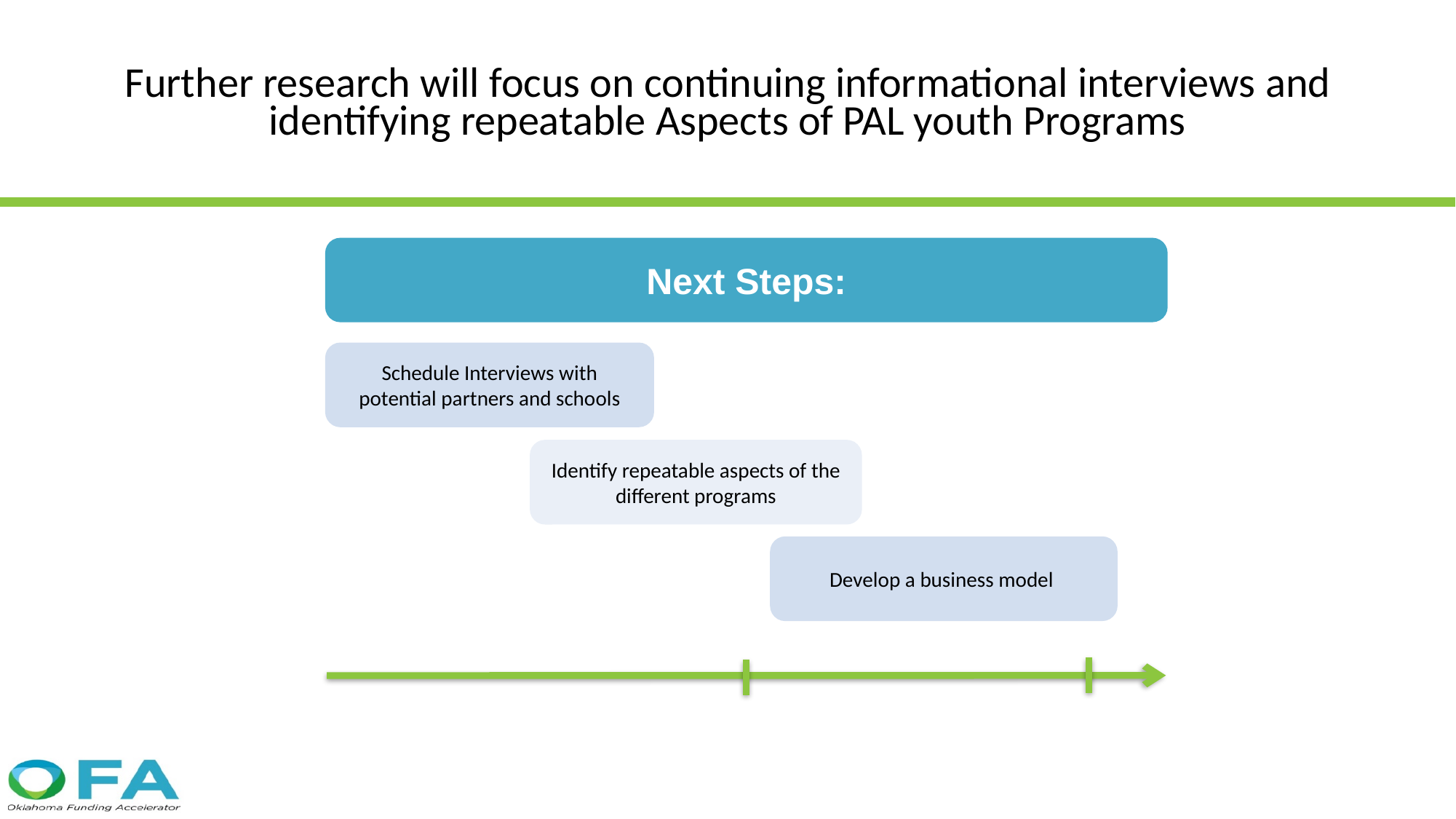

# Further research will focus on continuing informational interviews and identifying repeatable Aspects of PAL youth Programs
Next Steps:
Schedule Interviews with potential partners and schools
Identify repeatable aspects of the different programs
Develop a business model